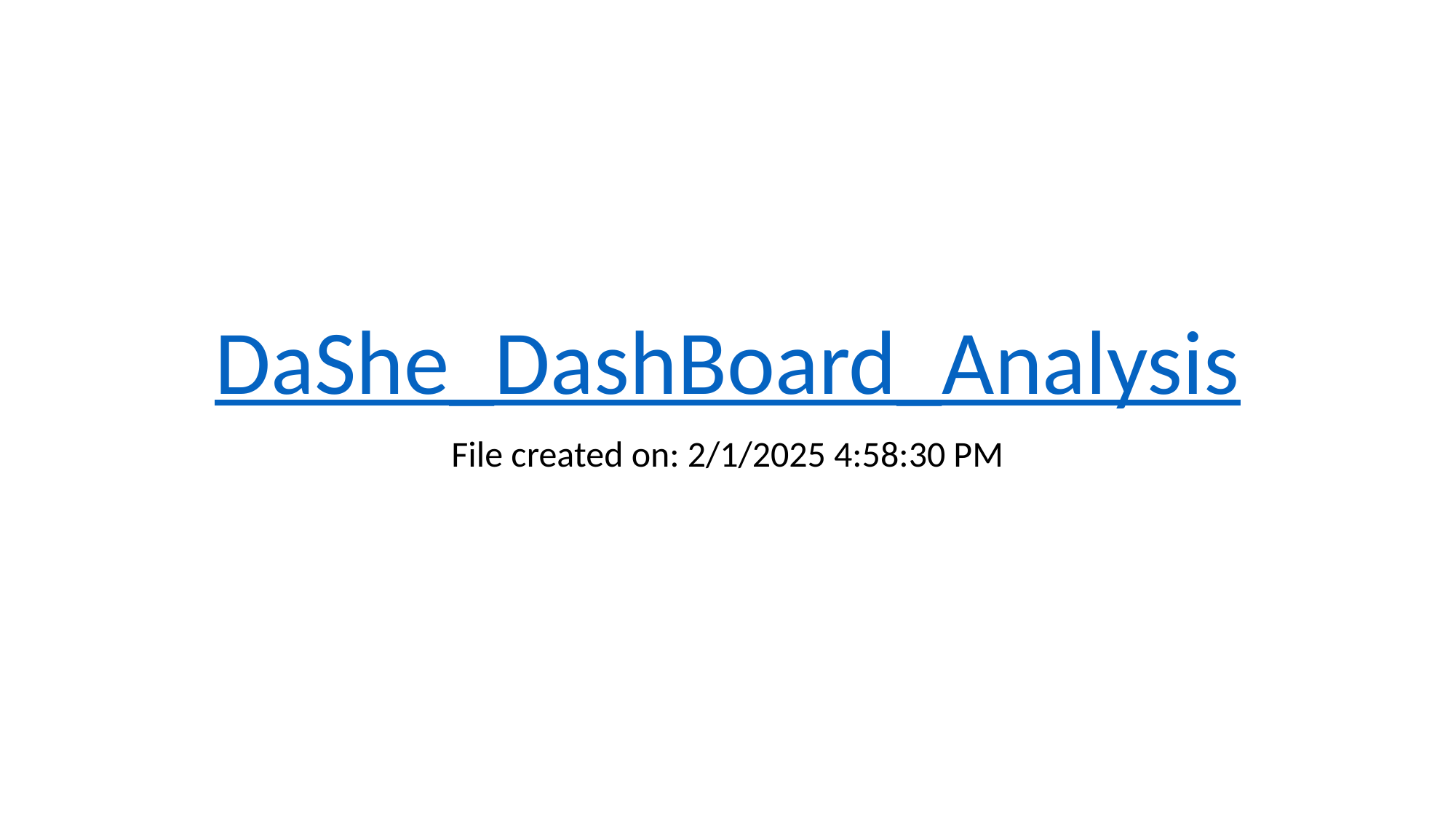

# DaShe_DashBoard_Analysis
File created on: 2/1/2025 4:58:30 PM